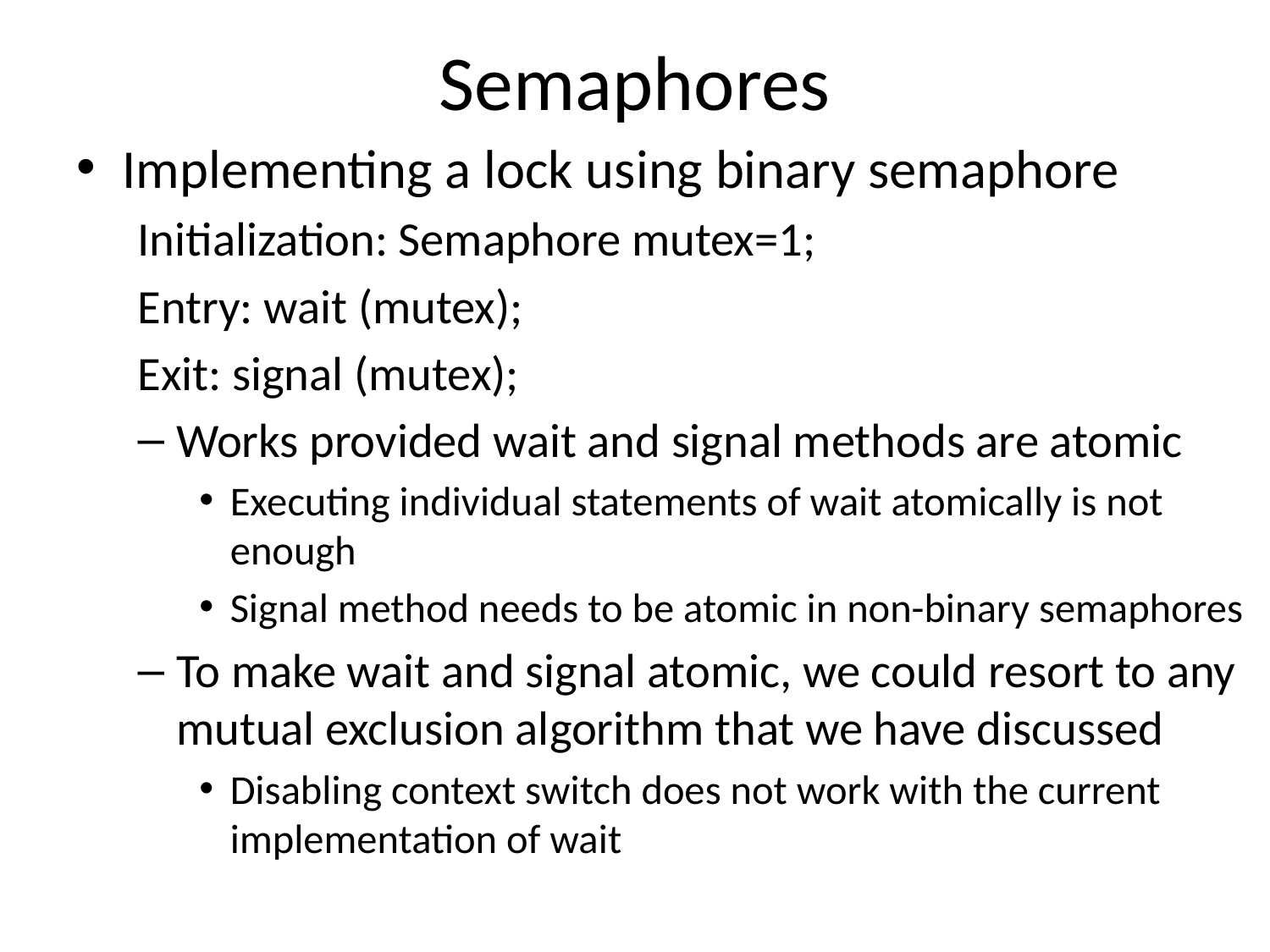

# Semaphores
Implementing a lock using binary semaphore
Initialization: Semaphore mutex=1;
Entry: wait (mutex);
Exit: signal (mutex);
Works provided wait and signal methods are atomic
Executing individual statements of wait atomically is not enough
Signal method needs to be atomic in non-binary semaphores
To make wait and signal atomic, we could resort to any mutual exclusion algorithm that we have discussed
Disabling context switch does not work with the current implementation of wait